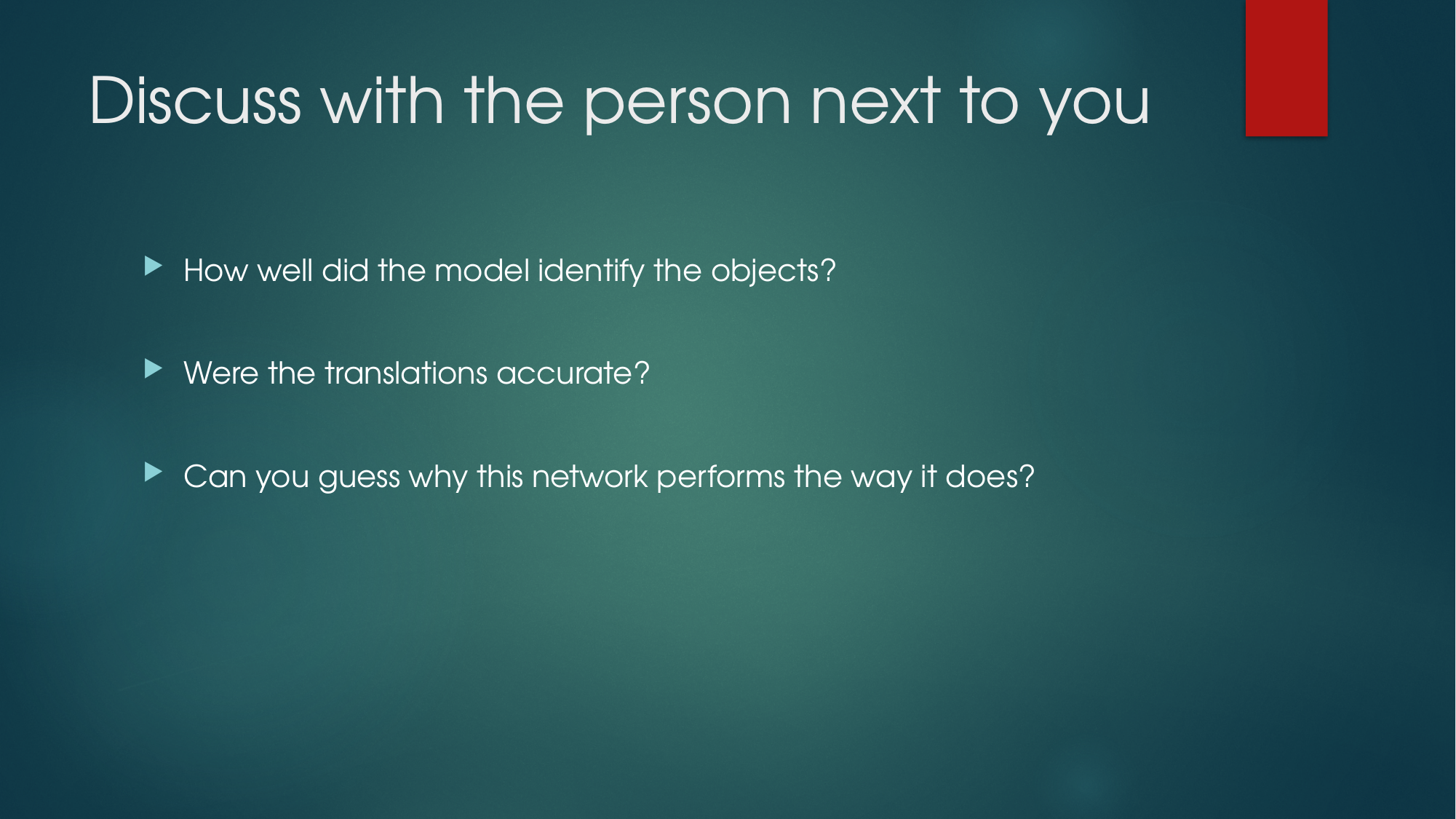

# Discuss with the person next to you
How well did the model identify the objects?

Were the translations accurate?

Can you guess why this network performs the way it does?